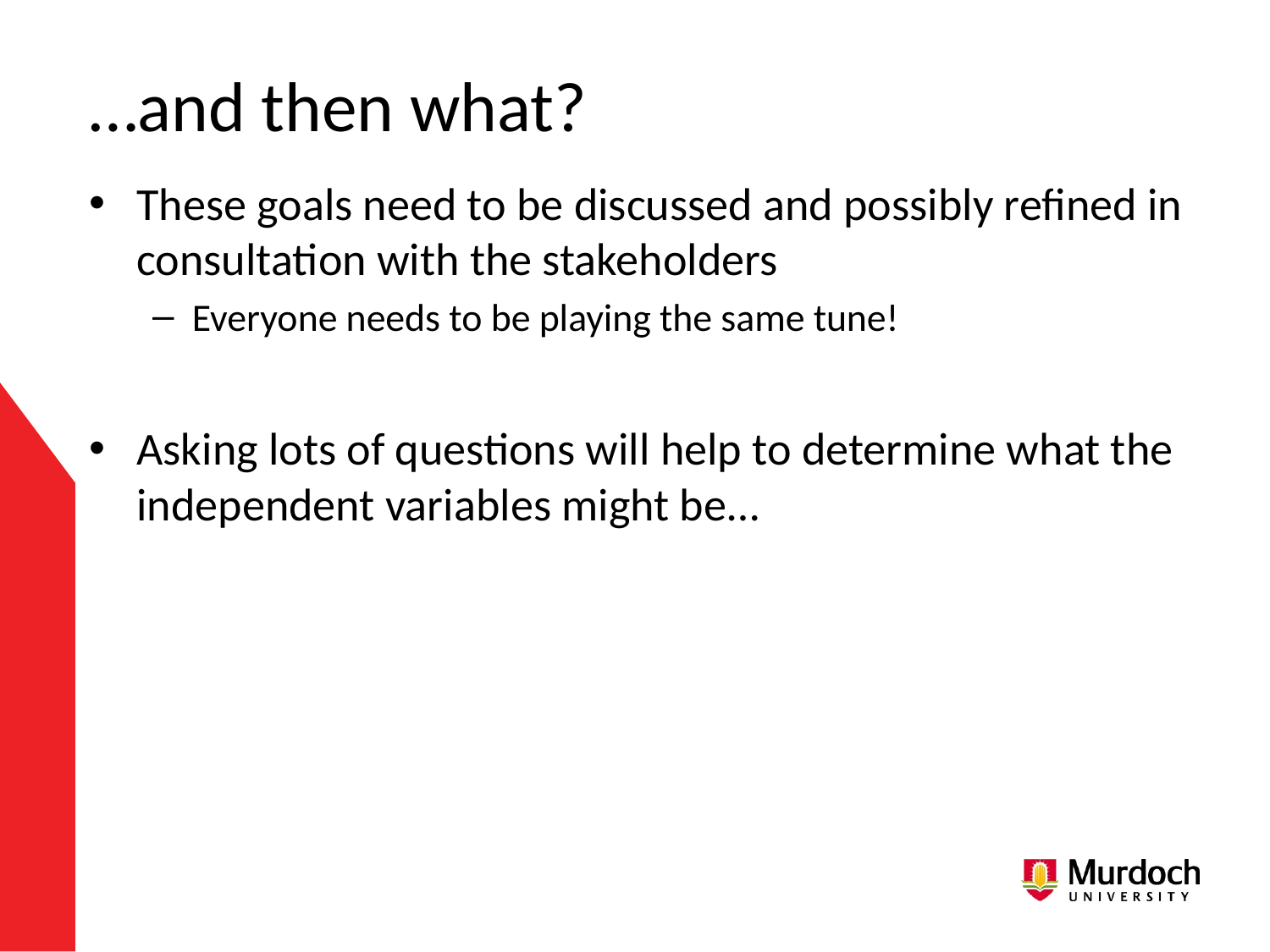

# …and then what?
These goals need to be discussed and possibly refined in consultation with the stakeholders
Everyone needs to be playing the same tune!

Asking lots of questions will help to determine what the independent variables might be…